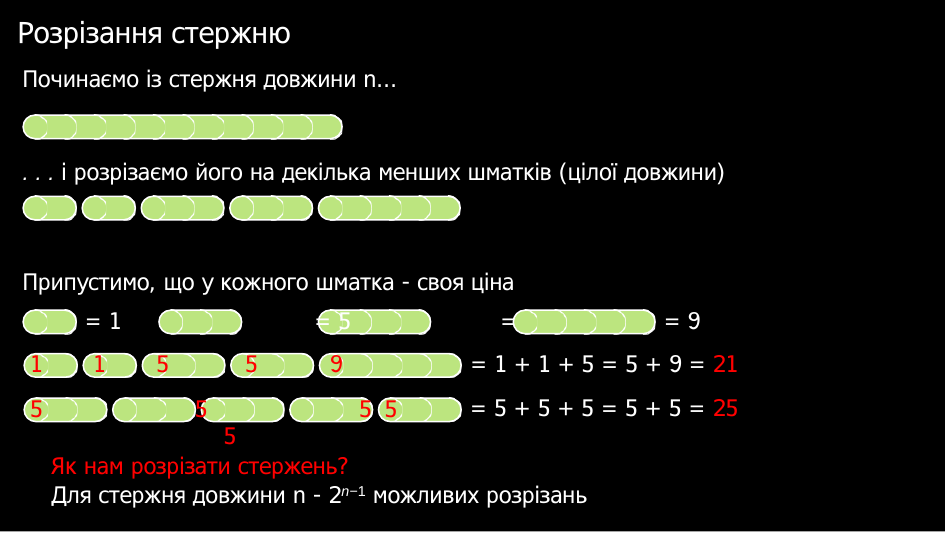

# Розрізання стержню
Починаємо із стержня довжини n...

. . . і розрізаємо його на декілька менших шматків (цілої довжини)

Припустимо, що у кожного шматка - своя ціна
= 1	           = 5	                = 8
= 9

= 1 + 1 + 5 = 5 + 9 = 21
1       1       5	         5          9
5	  5	    5	      5

= 5 + 5 + 5 = 5 + 5 = 25
5

Як нам розрізати стержень?
Для стержня довжини n - 2n−1 можливих розрізань